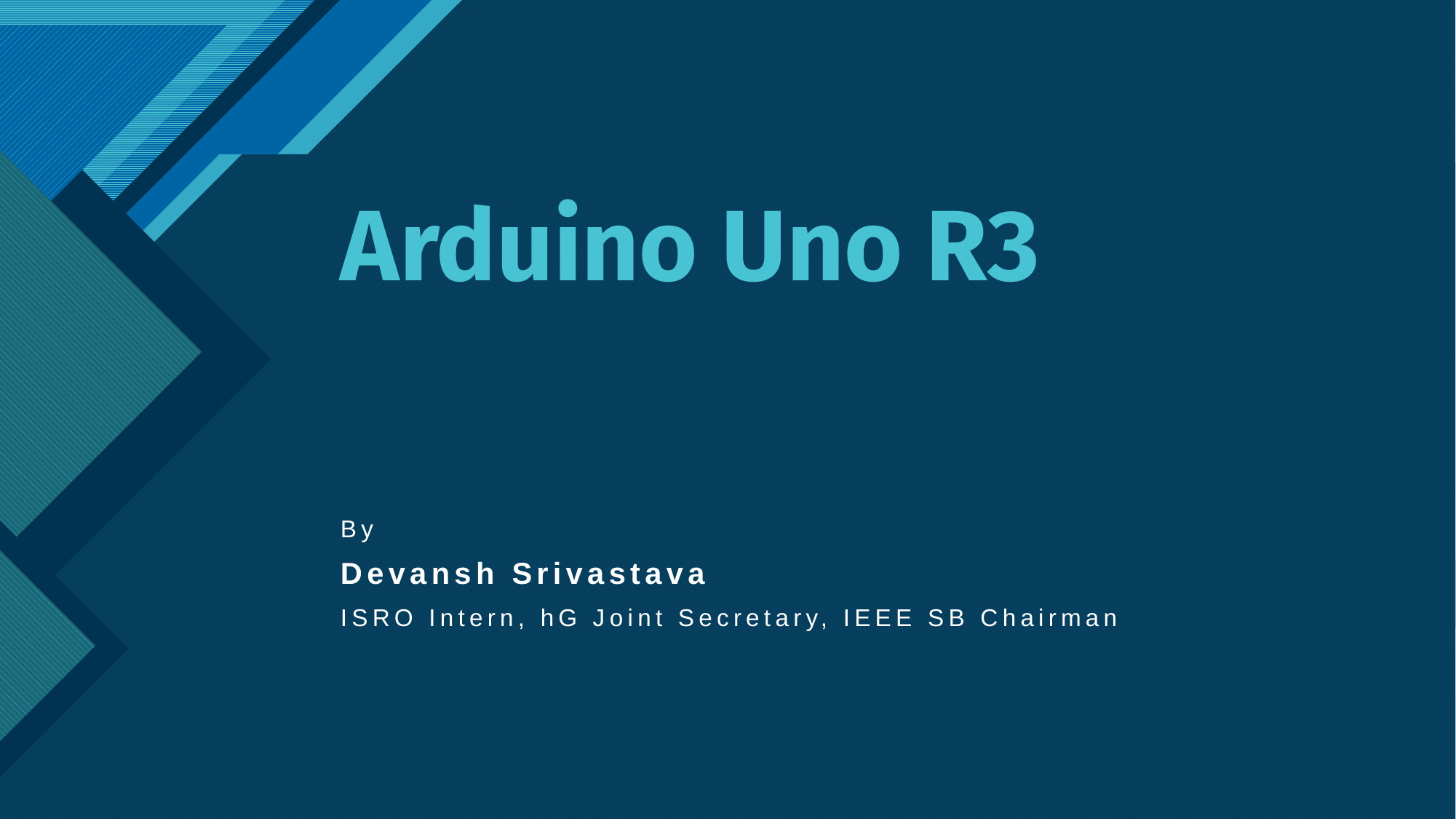

# Arduino Uno R3
By
Devansh Srivastava
ISRO Intern, hG Joint Secretary, IEEE SB Chairman